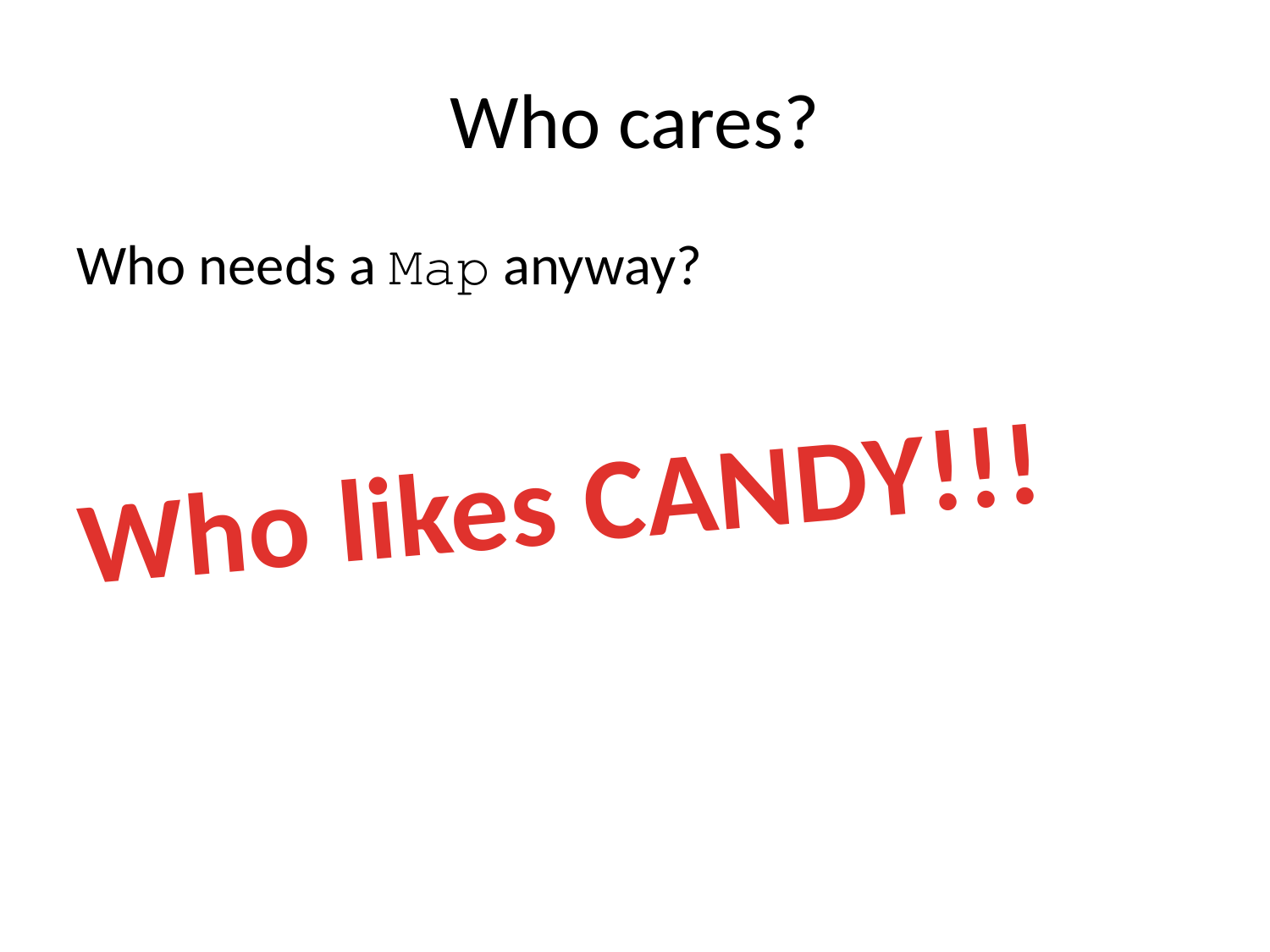

# Who cares?
Who needs a Map anyway?
Who likes CANDY!!!